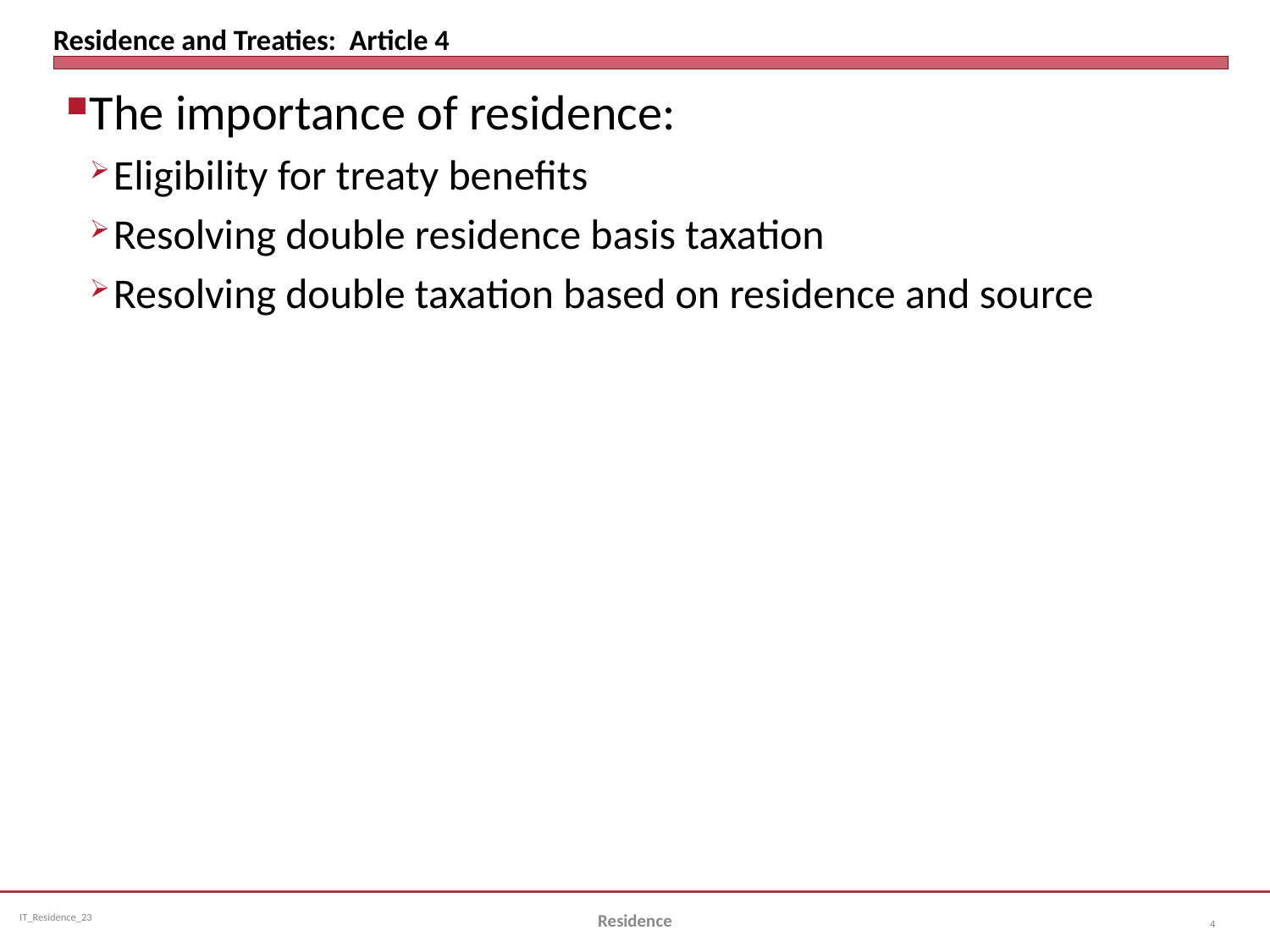

# Residence and Treaties:  Article 4
The importance of residence:
Eligibility for treaty benefits
Resolving double residence basis taxation
Resolving double taxation based on residence and source
Residence
4